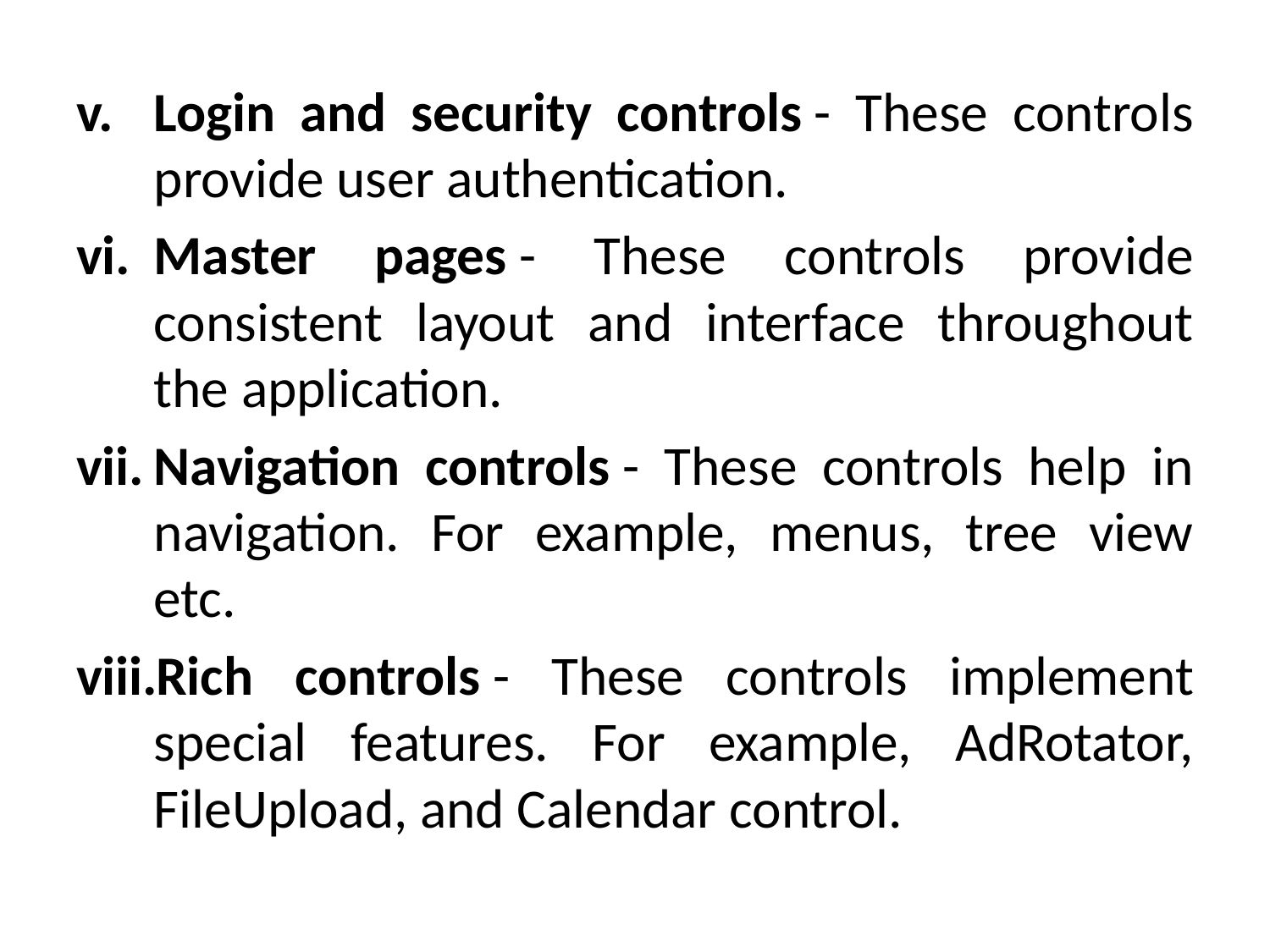

Login and security controls - These controls provide user authentication.
Master pages - These controls provide consistent layout and interface throughout the application.
Navigation controls - These controls help in navigation. For example, menus, tree view etc.
Rich controls - These controls implement special features. For example, AdRotator, FileUpload, and Calendar control.